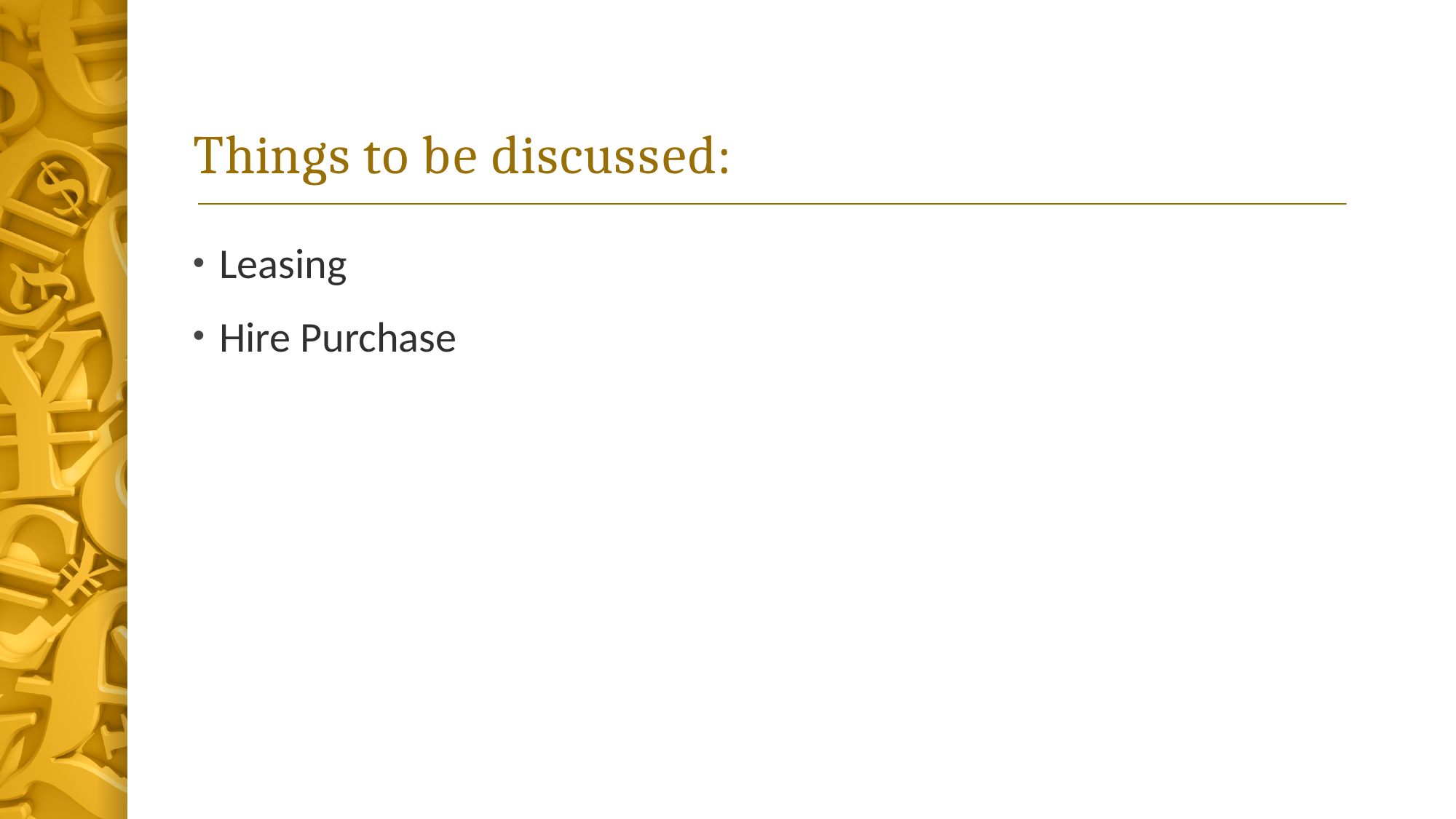

# Things to be discussed:
Leasing
Hire Purchase